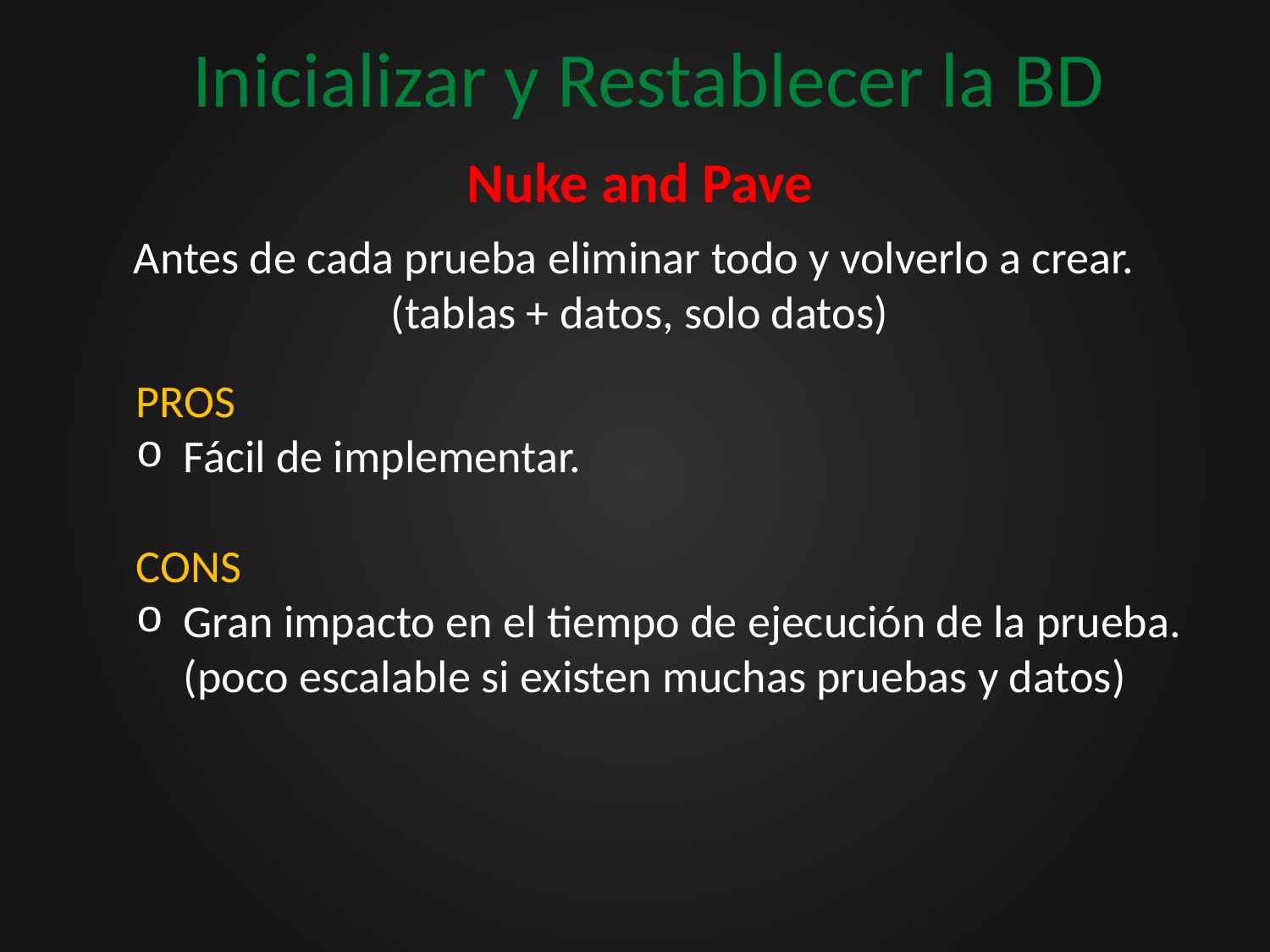

# Inicializar y Restablecer la BD
Nuke and Pave
Antes de cada prueba eliminar todo y volverlo a crear.
(tablas + datos, solo datos)
PROS
Fácil de implementar.

CONS
Gran impacto en el tiempo de ejecución de la prueba. (poco escalable si existen muchas pruebas y datos)